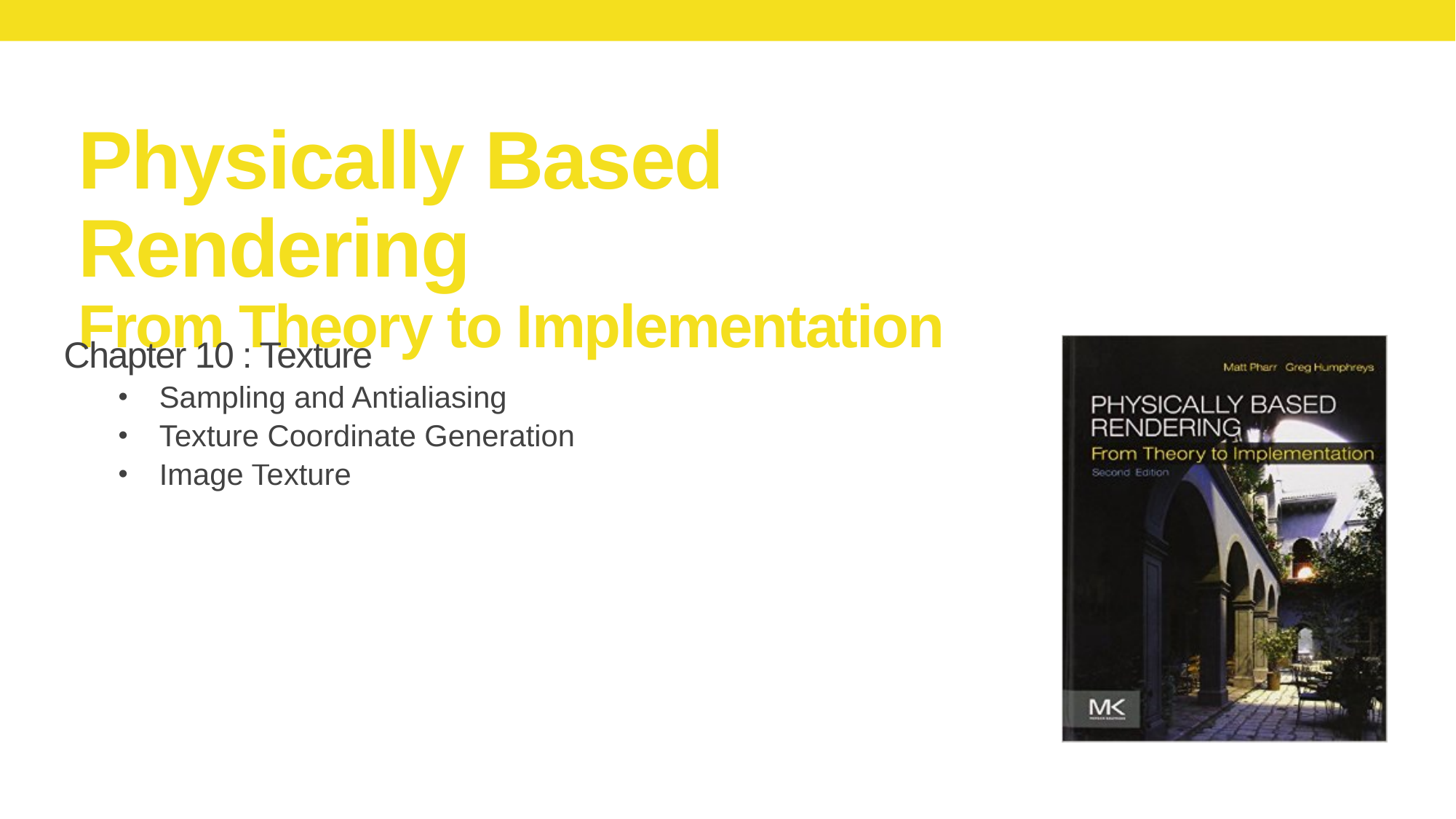

# Physically Based Rendering From Theory to Implementation
Chapter 10 : Texture
Sampling and Antialiasing
Texture Coordinate Generation
Image Texture